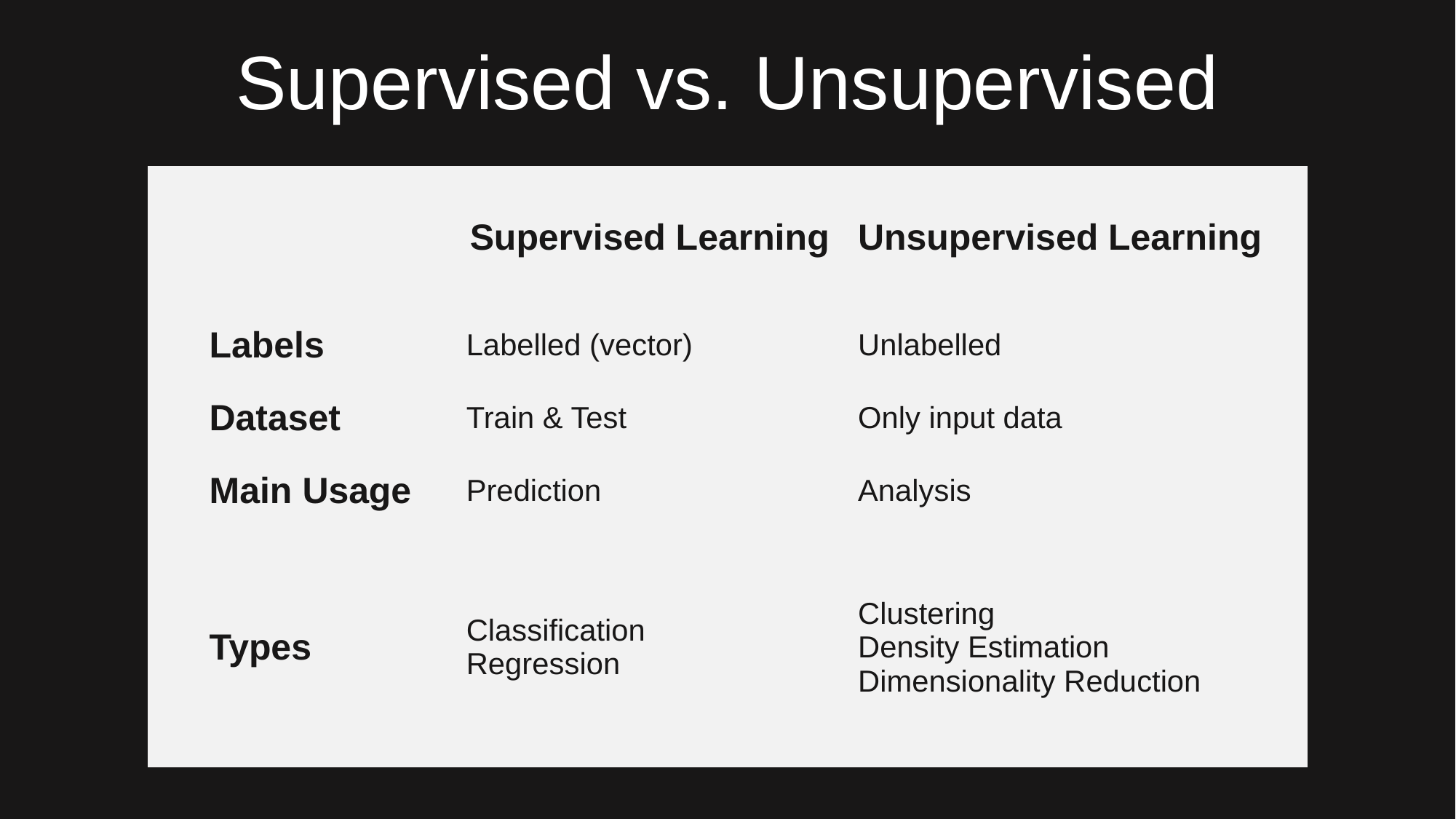

Supervised vs. Unsupervised
|  | Supervised Learning | Unsupervised Learning |
| --- | --- | --- |
| Labels | Labelled (vector) | Unlabelled |
| Dataset | Train & Test | Only input data |
| Main Usage | Prediction | Analysis |
| Types | Classification Regression | Clustering Density Estimation Dimensionality Reduction |